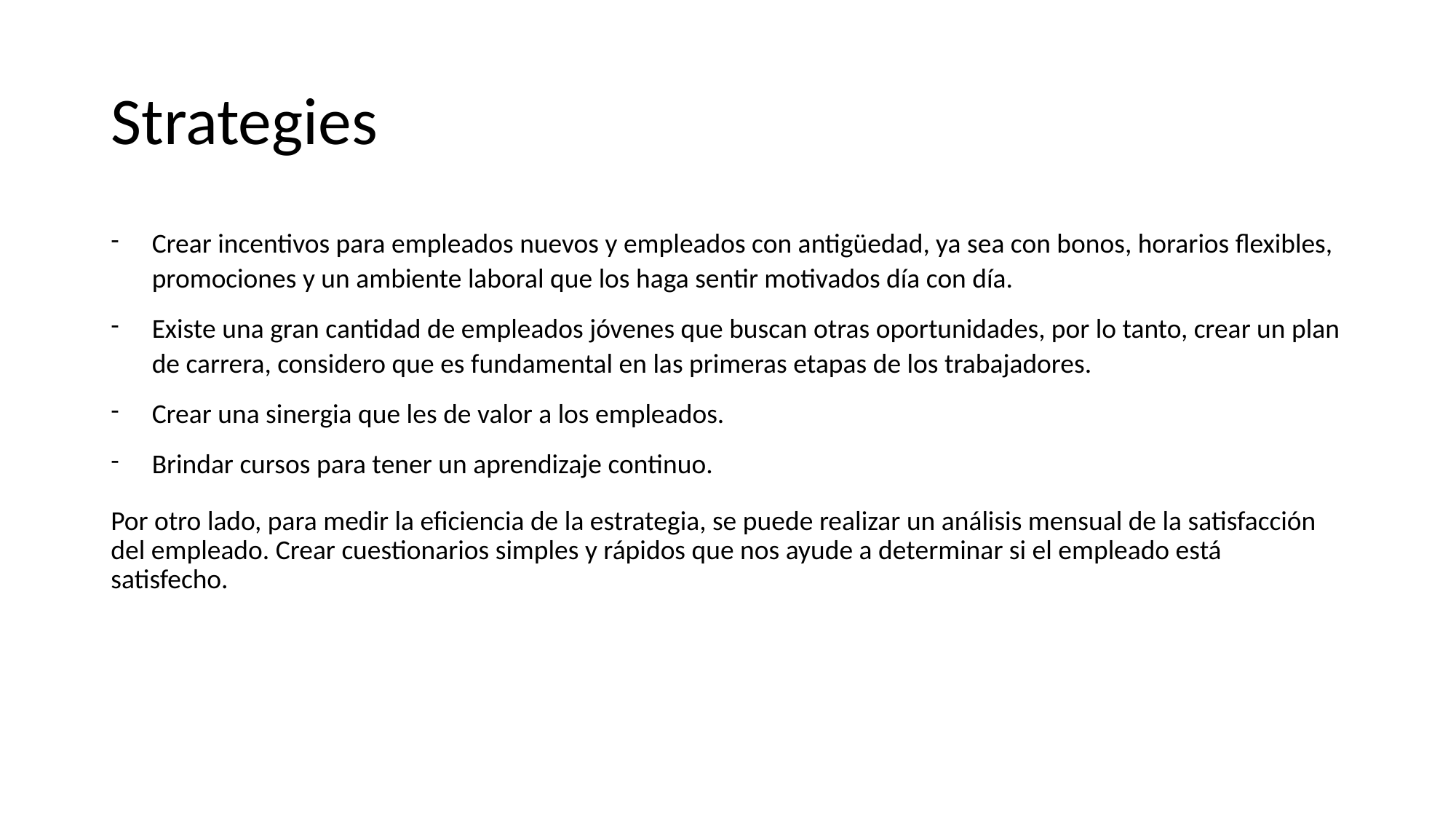

# Strategies
Crear incentivos para empleados nuevos y empleados con antigüedad, ya sea con bonos, horarios flexibles, promociones y un ambiente laboral que los haga sentir motivados día con día.
Existe una gran cantidad de empleados jóvenes que buscan otras oportunidades, por lo tanto, crear un plan de carrera, considero que es fundamental en las primeras etapas de los trabajadores.
Crear una sinergia que les de valor a los empleados.
Brindar cursos para tener un aprendizaje continuo.
Por otro lado, para medir la eficiencia de la estrategia, se puede realizar un análisis mensual de la satisfacción del empleado. Crear cuestionarios simples y rápidos que nos ayude a determinar si el empleado está satisfecho.